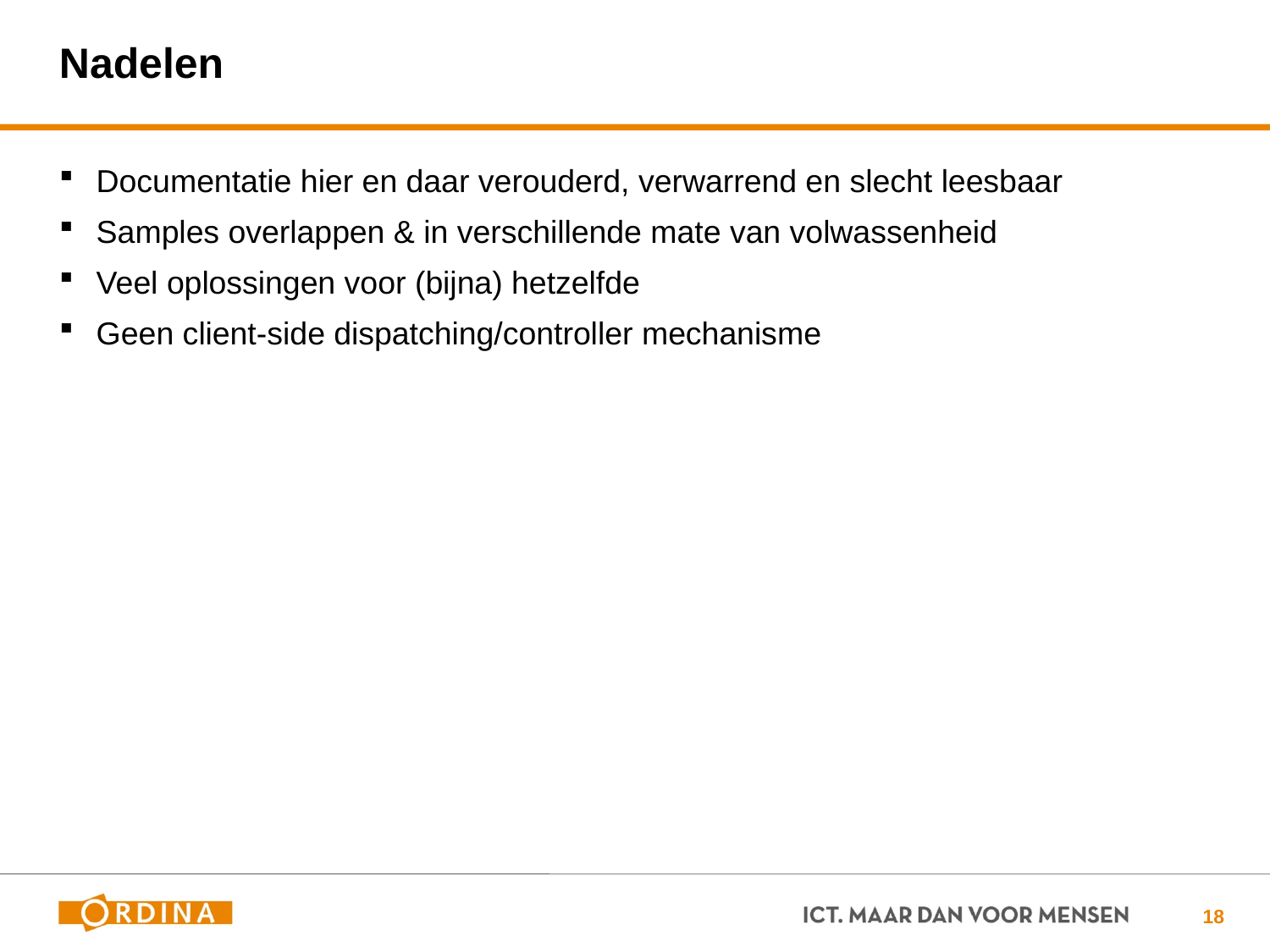

# Nadelen
Documentatie hier en daar verouderd, verwarrend en slecht leesbaar
Samples overlappen & in verschillende mate van volwassenheid
Veel oplossingen voor (bijna) hetzelfde
Geen client-side dispatching/controller mechanisme

18